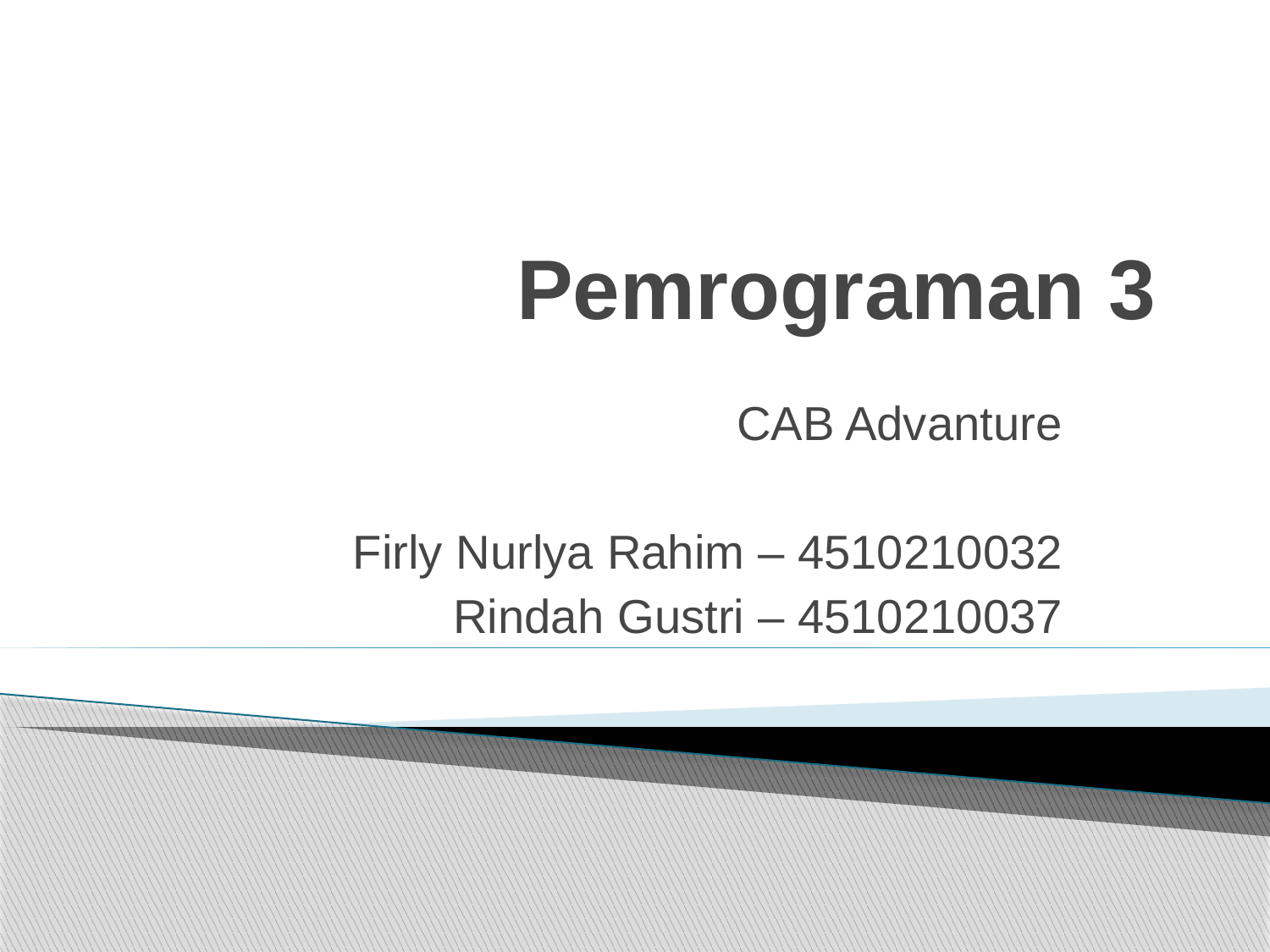

# Pemrograman 3
CAB Advanture

Firly Nurlya Rahim – 4510210032
Rindah Gustri – 4510210037